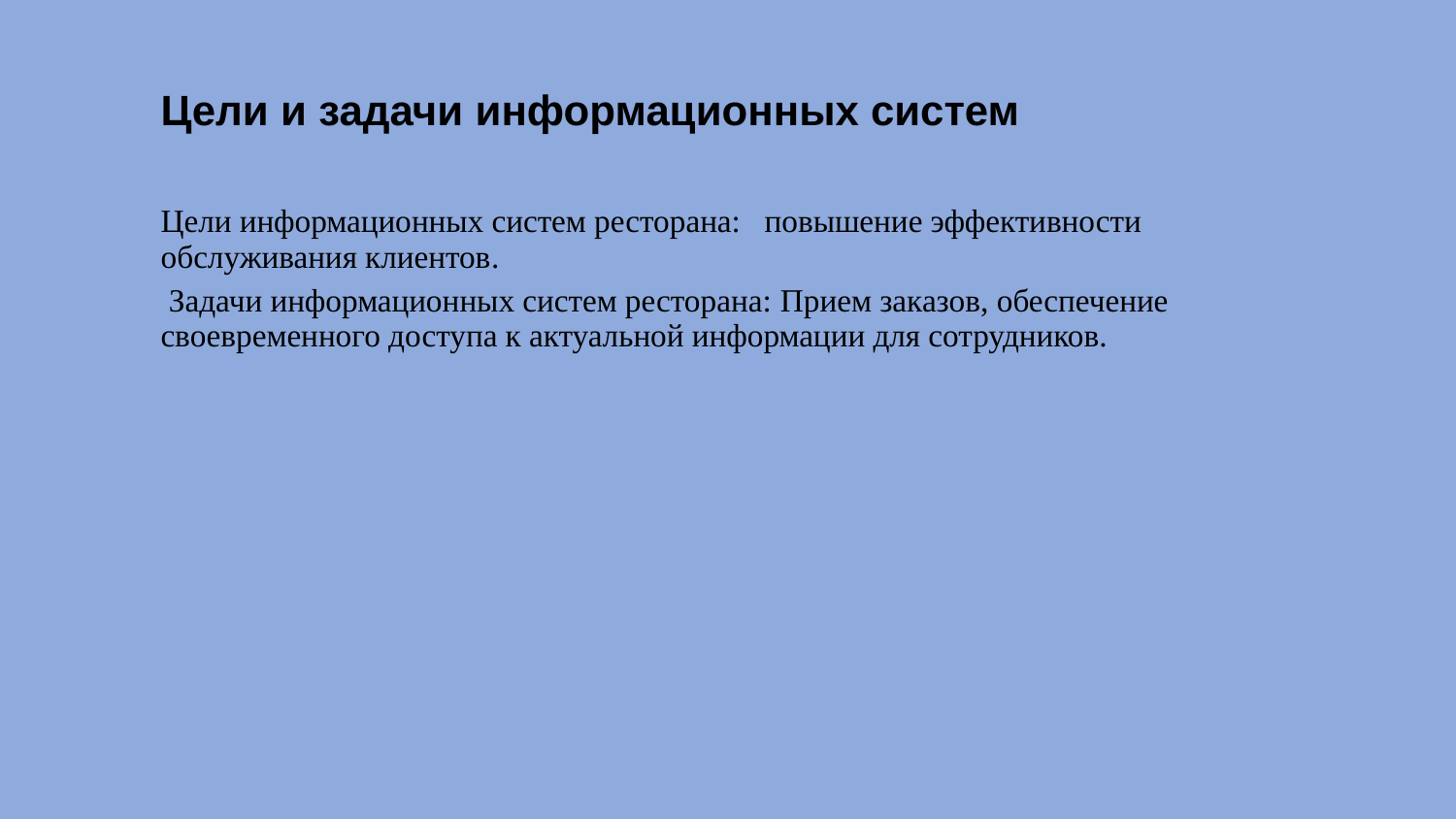

Цели и задачи информационных систем
Цели информационных систем ресторана:   повышение эффективности обслуживания клиентов.
 Задачи информационных систем ресторана: Прием заказов, обеспечение своевременного доступа к актуальной информации для сотрудников.